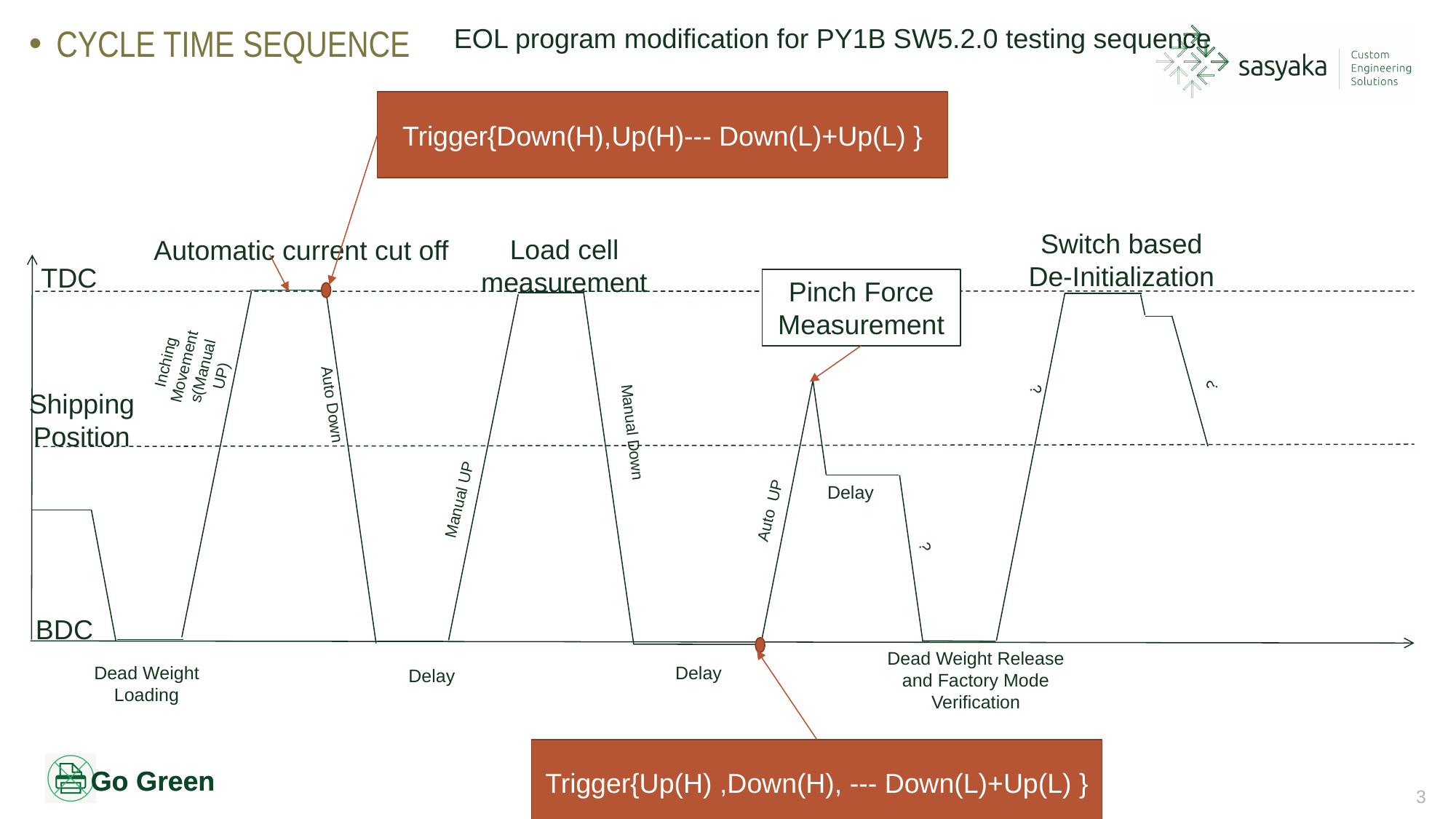

EOL program modification for PY1B SW5.2.0 testing sequence
Cycle Time Sequence

Trigger{Down(H),Up(H)--- Down(L)+Up(L) }
Switch based De-Initialization
Load cell measurement
Automatic current cut off
TDC
Pinch Force Measurement

Inching Movements(Manual UP)
?
?
Shipping Position
Auto Down
Manual Down
Delay
Manual UP
Auto  UP
?
BDC

Dead Weight Release and Factory Mode Verification
Delay
Dead Weight Loading
Delay
Trigger{Up(H) ,Down(H), --- Down(L)+Up(L) }
3